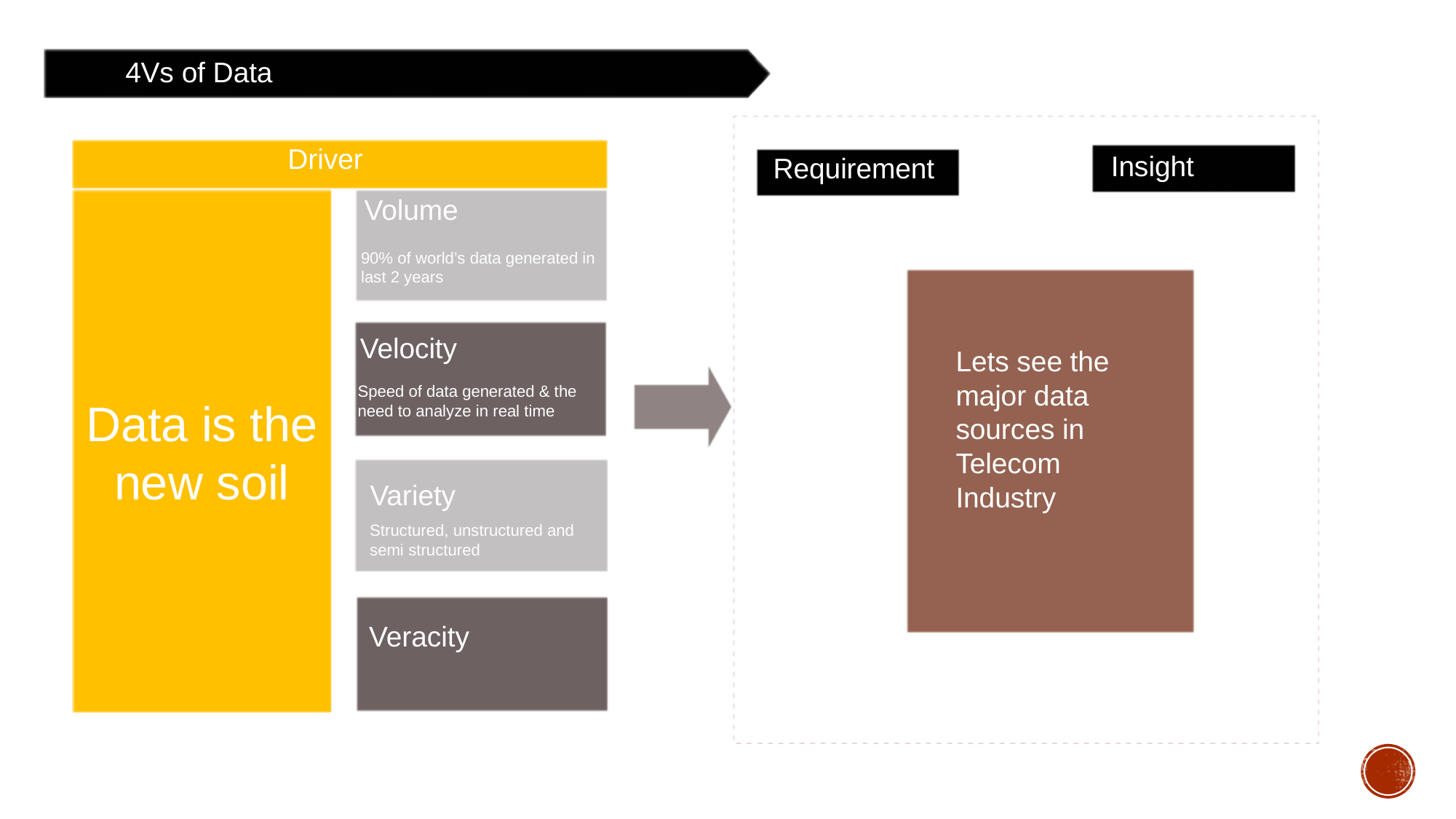

4Vs of Data

Insight

Requirement

Lets see the major data sources in Telecom Industry
Align data initiatives to business goals

Create scalable data handling infrastructure
Enhanced
capabilities on processing & visualization
Driver

Volume

90% of world’s data generated in last 2 years
Data is the new soil

Velocity
Speed of data generated & the need to analyze in real time

Variety
Structured, unstructured and semi structured

Veracity